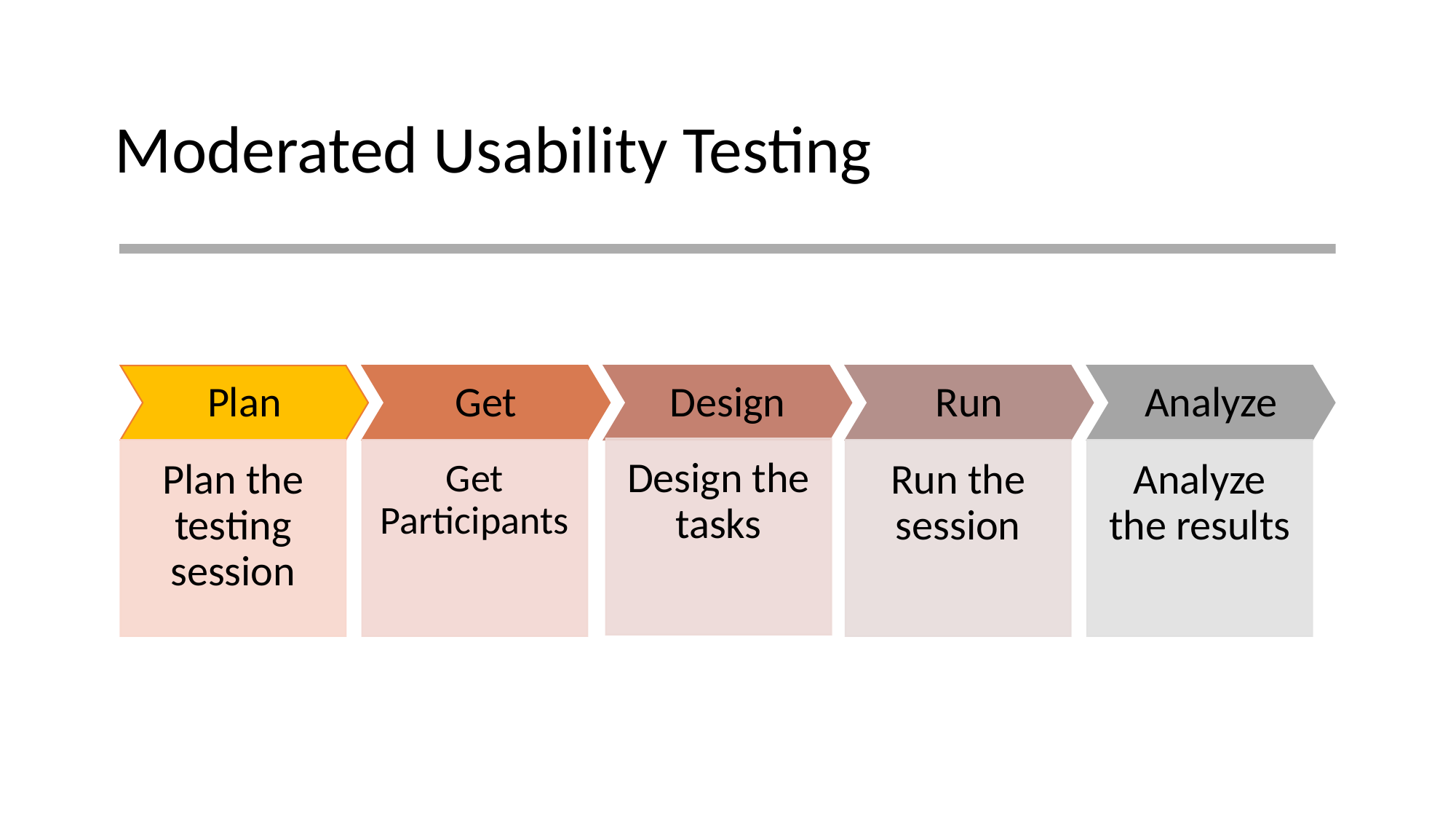

# Moderated Usability Testing

Plan
Plan the testing session
Get
Get Participants
Design
Design the tasks
Run
Run the session
Analyze
Analyze the results